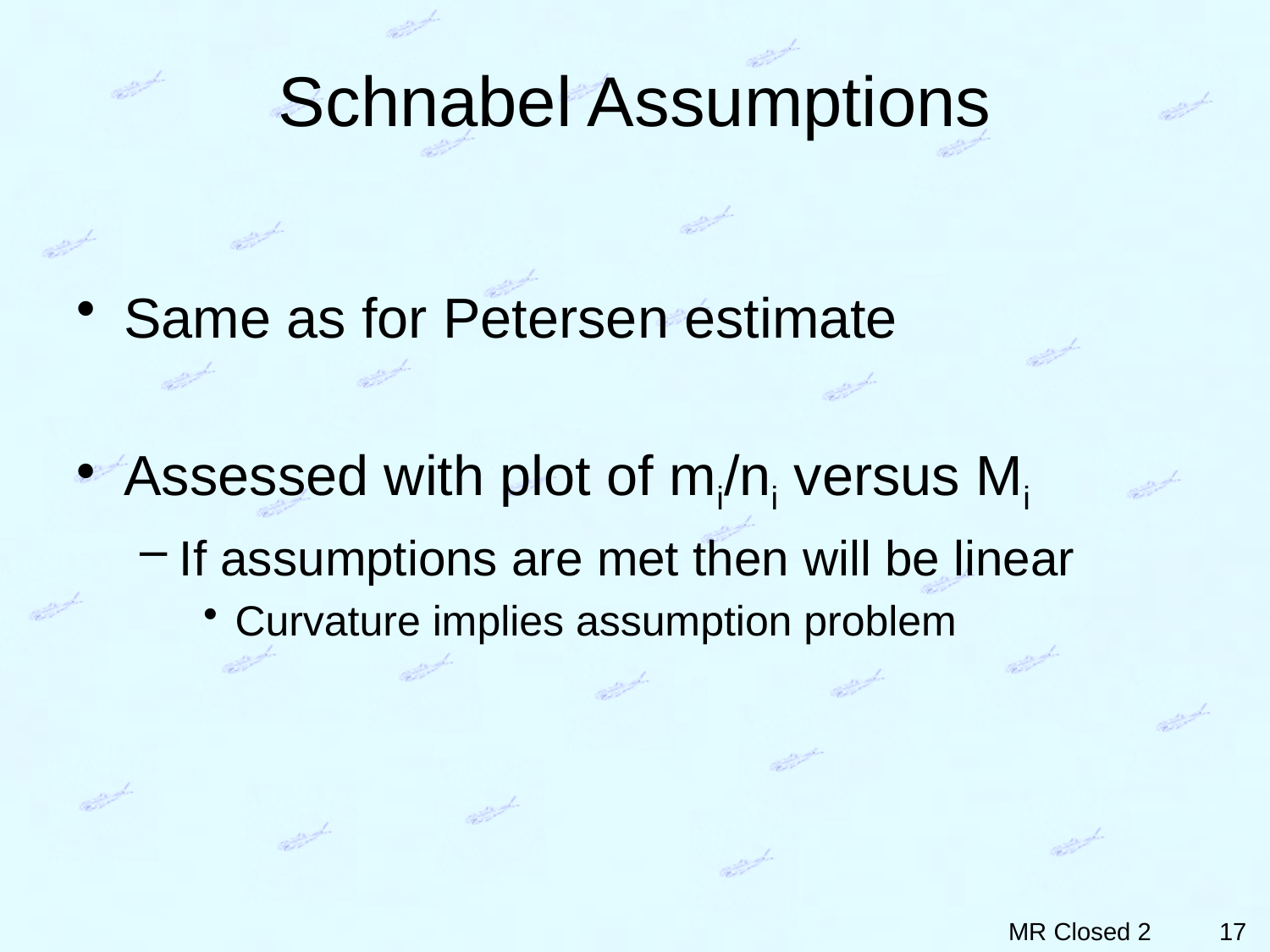

# Schnabel Assumptions
Same as for Petersen estimate

Assessed with plot of mi/ni versus Mi
If assumptions are met then will be linear
Curvature implies assumption problem
17
MR Closed 2